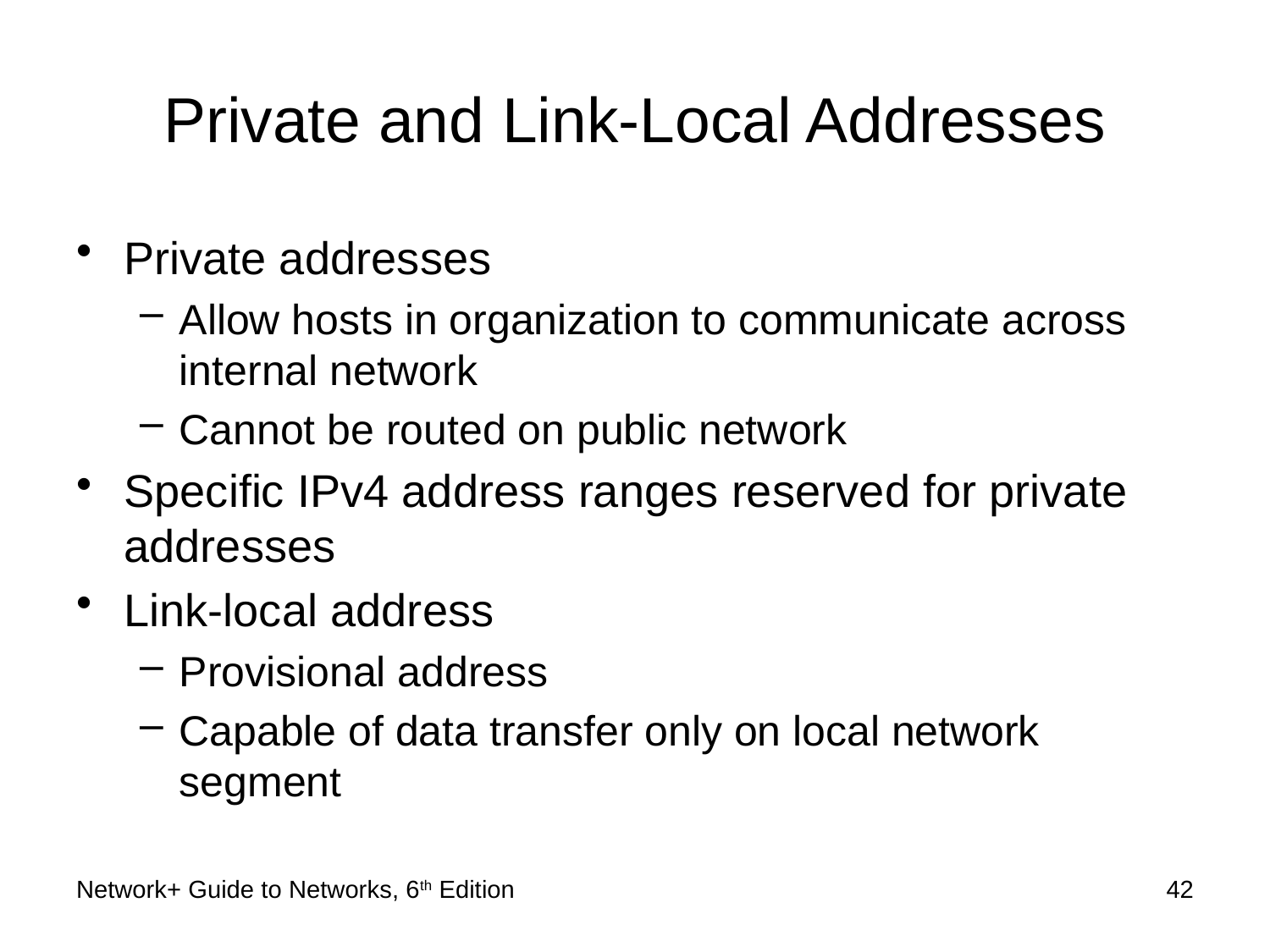

# Private and Link-Local Addresses
Private addresses
Allow hosts in organization to communicate across internal network
Cannot be routed on public network
Specific IPv4 address ranges reserved for private addresses
Link-local address
Provisional address
Capable of data transfer only on local network segment
Network+ Guide to Networks, 6th Edition
42